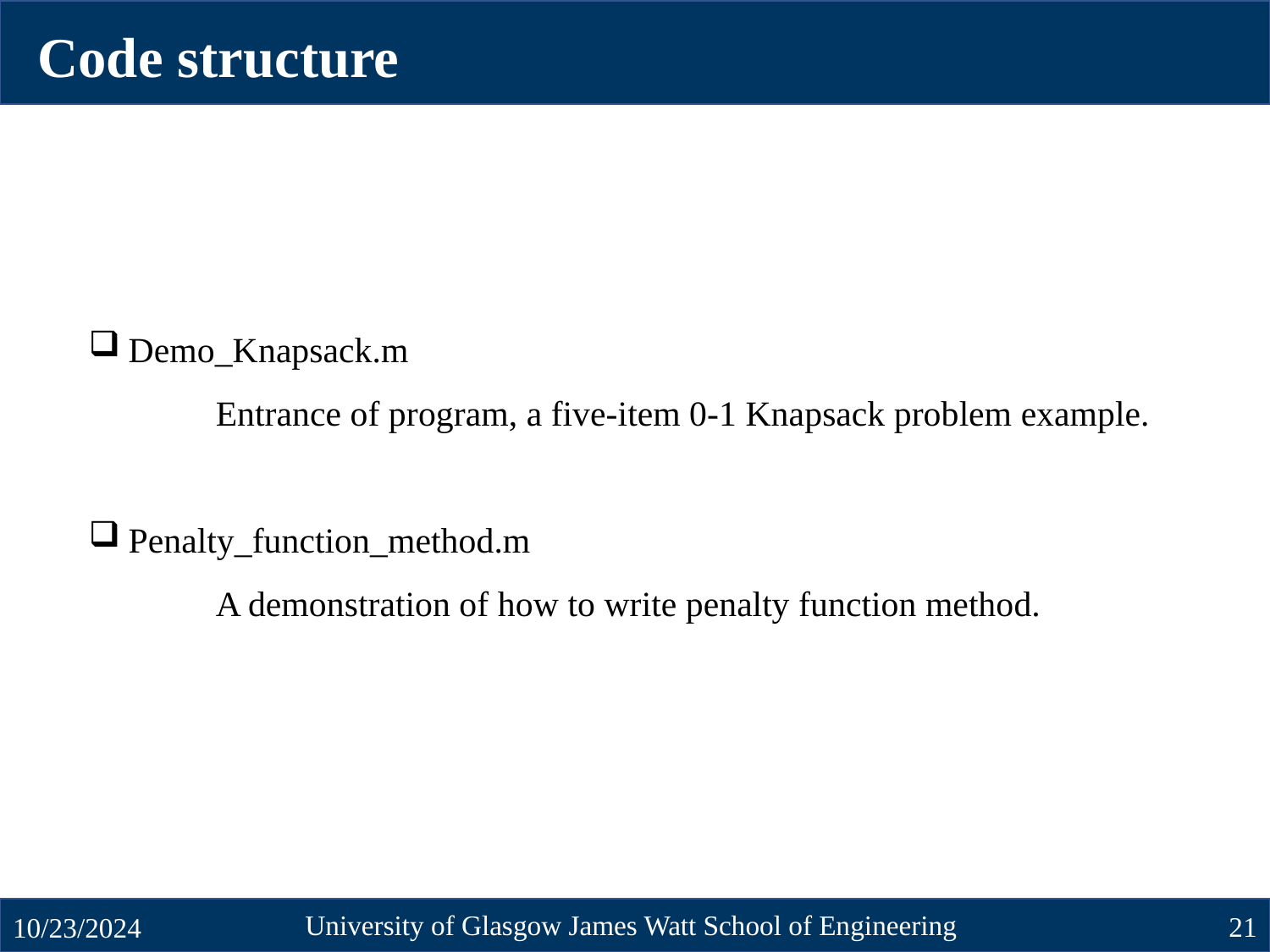

Code structure
Demo_Knapsack.m
	Entrance of program, a five-item 0-1 Knapsack problem example.

Penalty_function_method.m
	A demonstration of how to write penalty function method.
University of Glasgow James Watt School of Engineering
21
10/23/2024